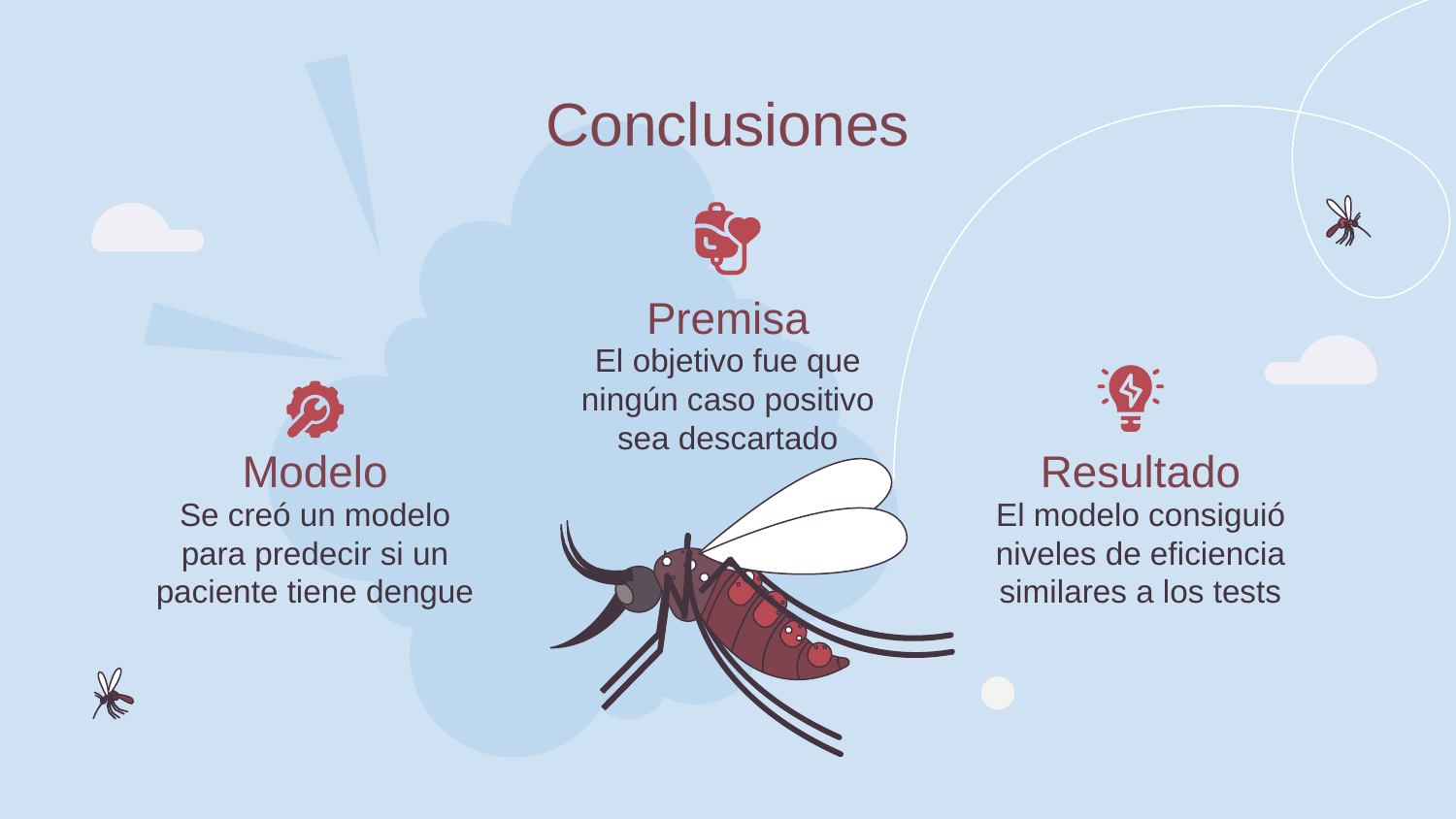

# Conclusiones

Premisa
El objetivo fue que ningún caso positivo sea descartado

Modelo
Resultado

Se creó un modelo para predecir si un paciente tiene dengue
El modelo consiguió niveles de eficiencia similares a los tests